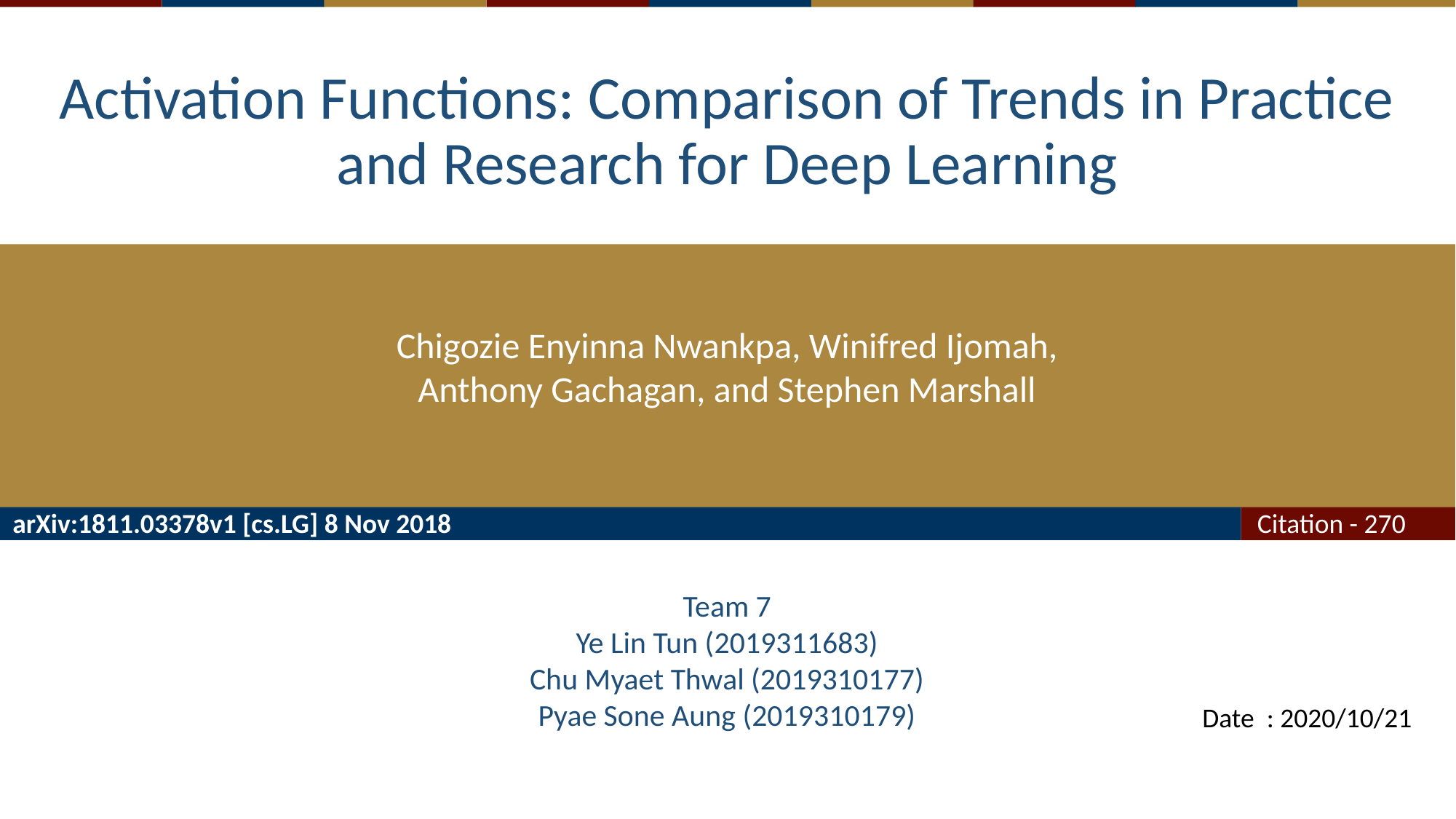

# Activation Functions: Comparison of Trends in Practice and Research for Deep Learning
Chigozie Enyinna Nwankpa, Winifred Ijomah, Anthony Gachagan, and Stephen Marshall

arXiv:1811.03378v1 [cs.LG] 8 Nov 2018
Citation - 270
Team 7
Ye Lin Tun (2019311683)
Chu Myaet Thwal (2019310177)
Pyae Sone Aung (2019310179)
Date  : 2020/10/21